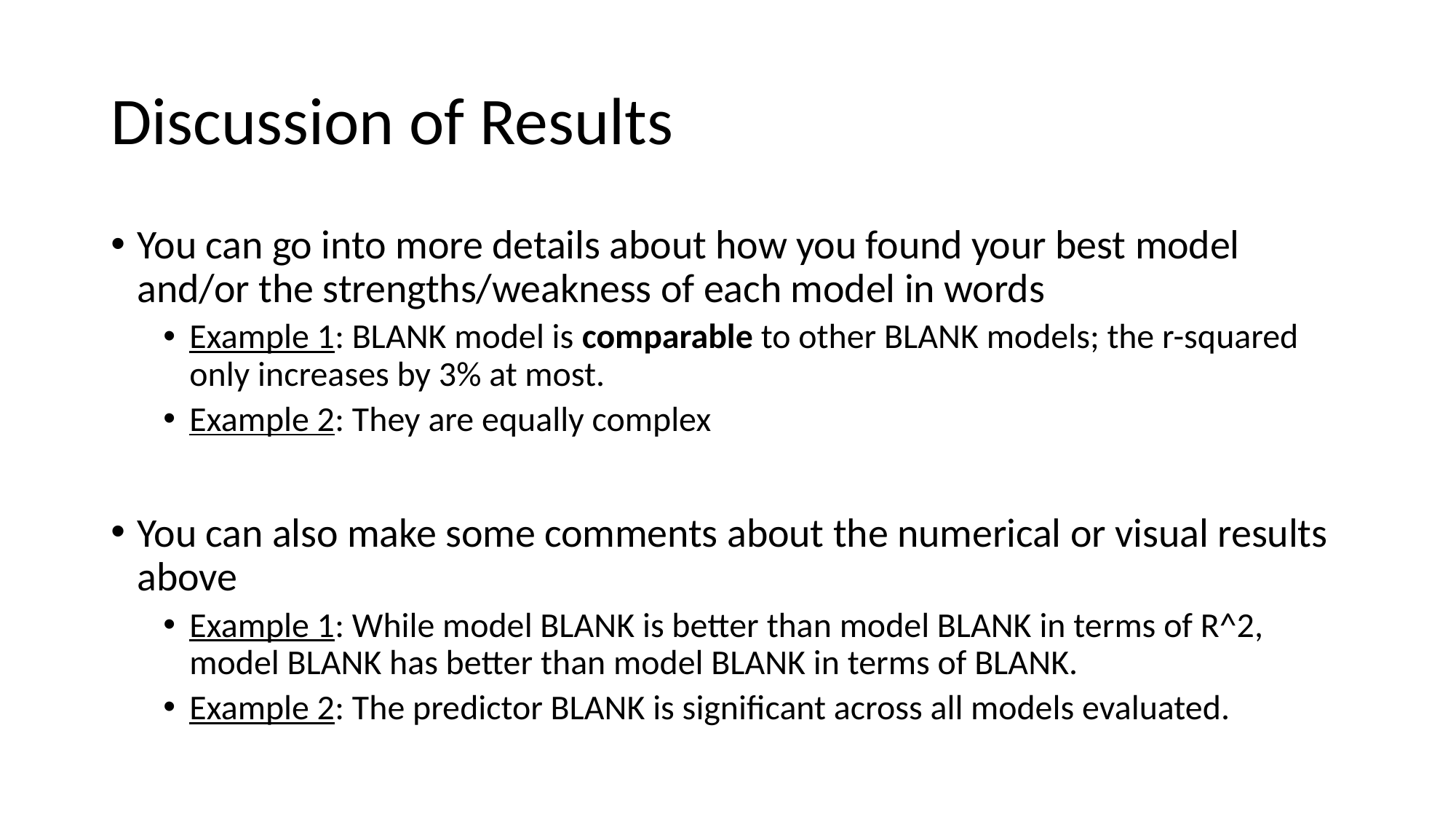

# Discussion of Results
You can go into more details about how you found your best model and/or the strengths/weakness of each model in words
Example 1: BLANK model is comparable to other BLANK models; the r-squared only increases by 3% at most.
Example 2: They are equally complex

You can also make some comments about the numerical or visual results above
Example 1: While model BLANK is better than model BLANK in terms of R^2, model BLANK has better than model BLANK in terms of BLANK.
Example 2: The predictor BLANK is significant across all models evaluated.